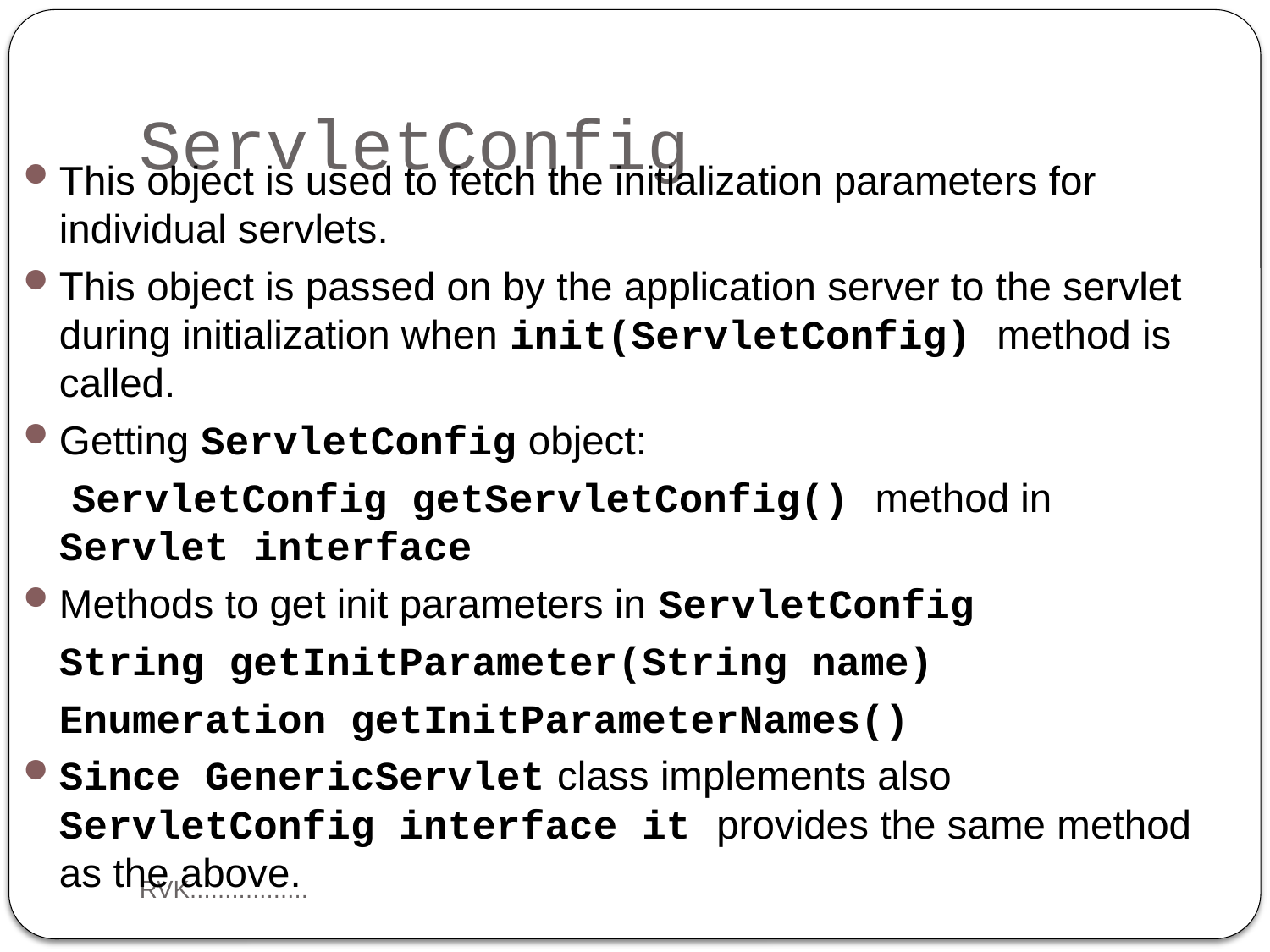

# ServletConfig
This object is used to fetch the initialization parameters for individual servlets.
This object is passed on by the application server to the servlet during initialization when init(ServletConfig) method is called.
Getting ServletConfig object:
  ServletConfig getServletConfig() method in Servlet interface
Methods to get init parameters in ServletConfig
	String getInitParameter(String name)
	Enumeration getInitParameterNames()
Since GenericServlet class implements also ServletConfig interface it provides the same method as the above.
RVK.................